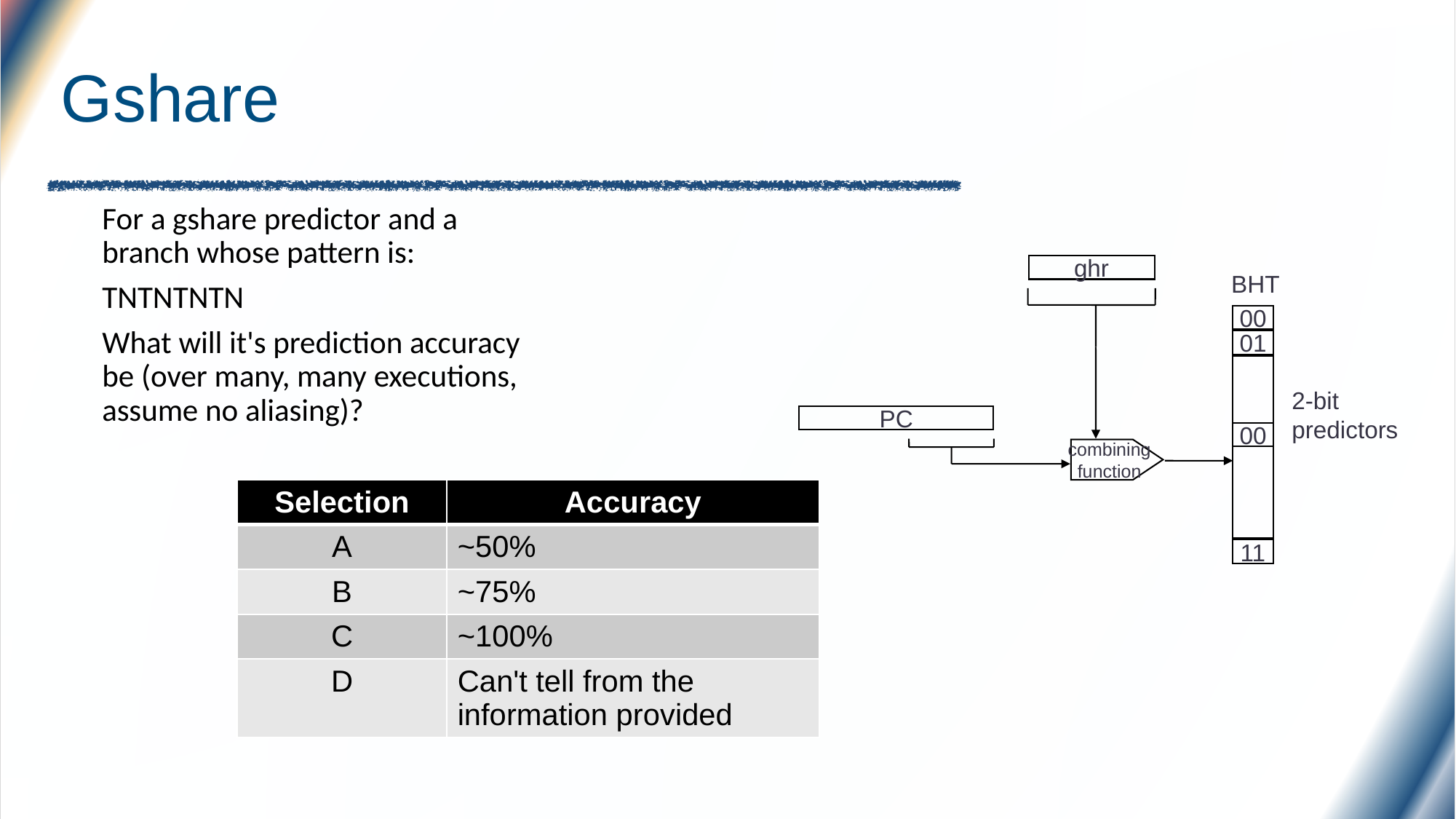

# Gshare
For a gshare predictor and a branch whose pattern is:
TNTNTNTN
What will it's prediction accuracy be (over many, many executions, assume no aliasing)?
ghr
BHT

00
01

2-bit
predictors
PC
00

combining
function

11
| Selection | Accuracy |
| --- | --- |
| A | ~50% |
| B | ~75% |
| C | ~100% |
| D | Can't tell from the information provided |